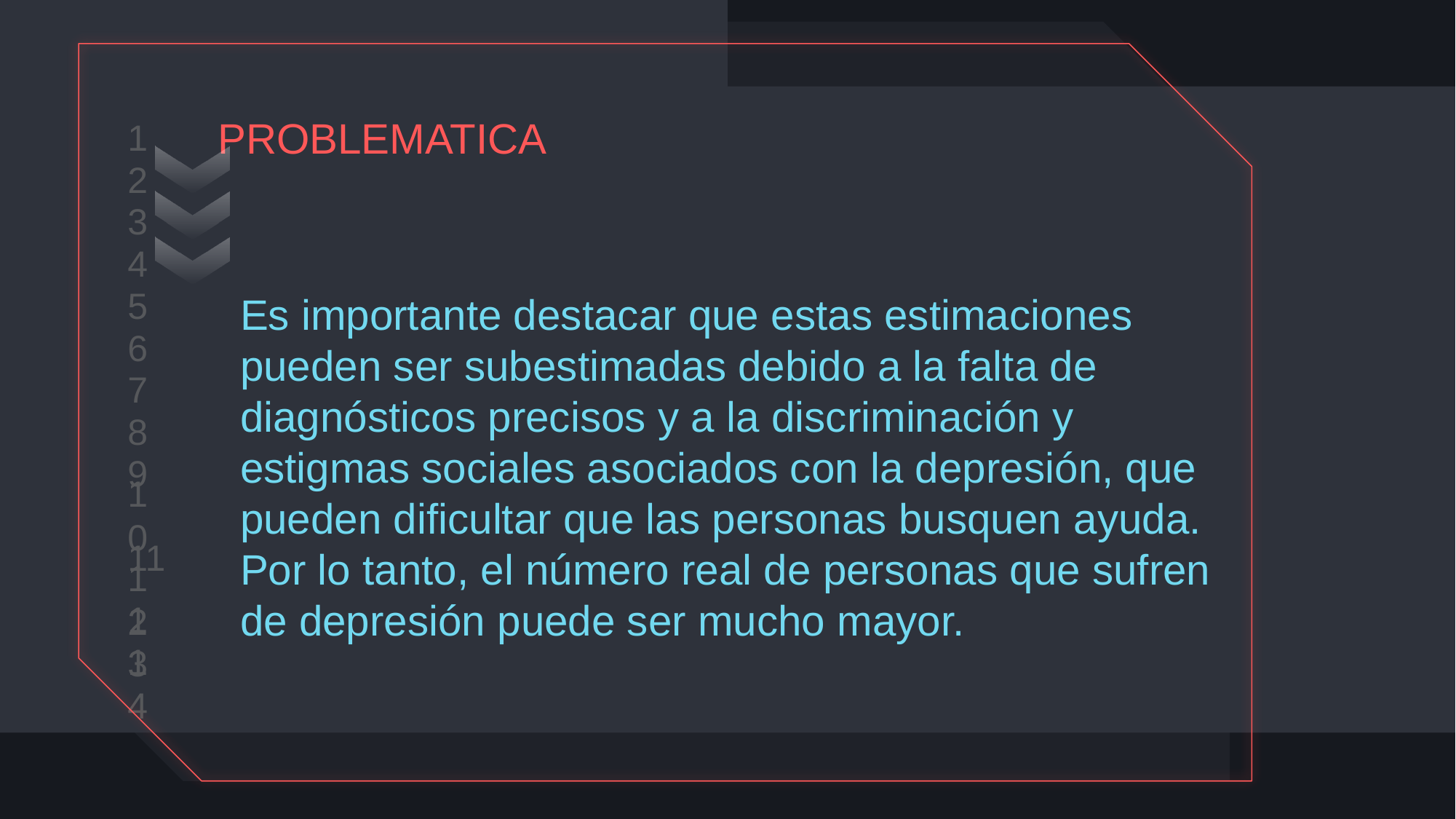

# PROBLEMATICA

Es importante destacar que estas estimaciones pueden ser subestimadas debido a la falta de diagnósticos precisos y a la discriminación y estigmas sociales asociados con la depresión, que pueden dificultar que las personas busquen ayuda. Por lo tanto, el número real de personas que sufren de depresión puede ser mucho mayor.